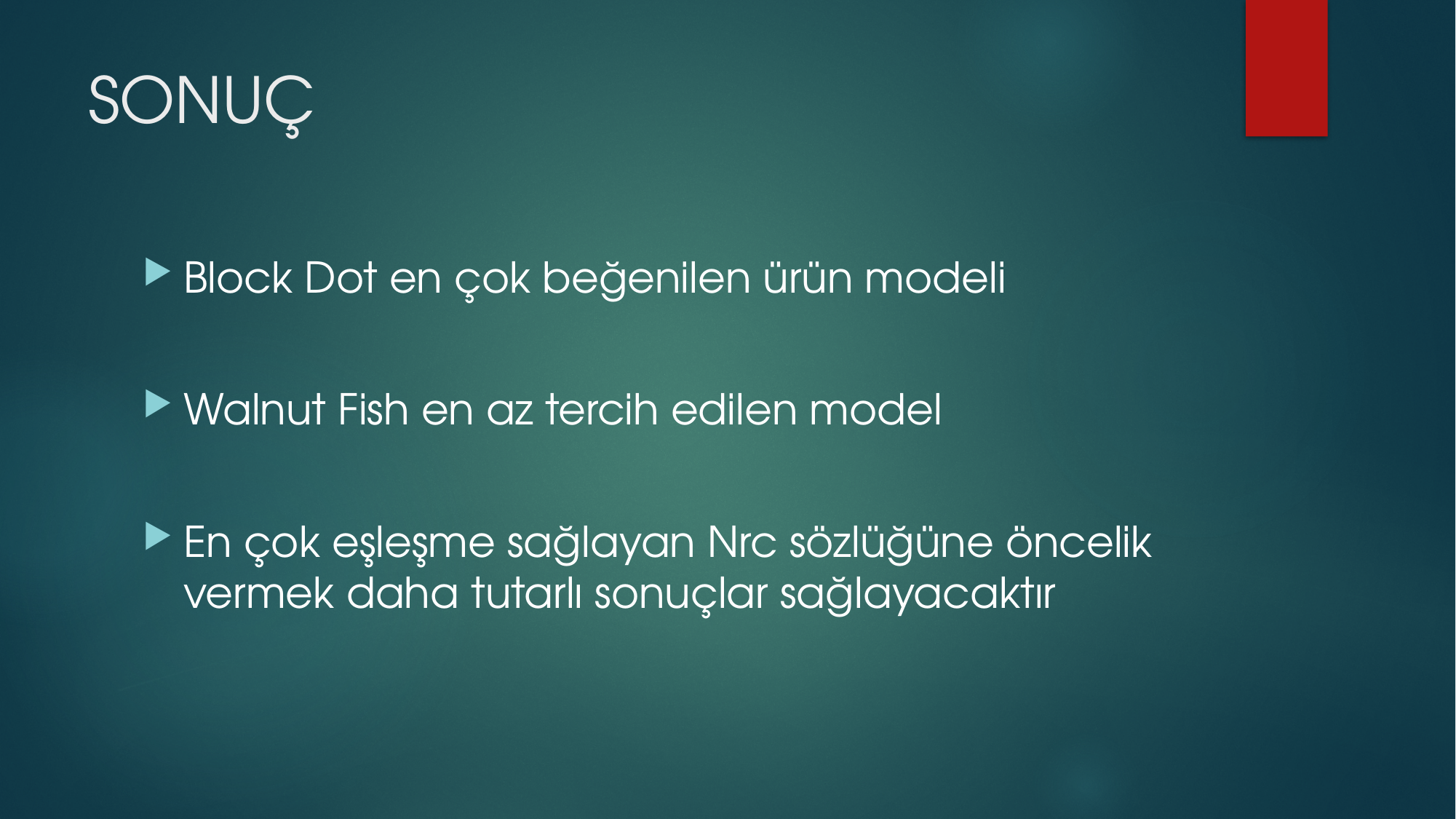

# SONUÇ
Block Dot en çok beğenilen ürün modeli

Walnut Fish en az tercih edilen model

En çok eşleşme sağlayan Nrc sözlüğüne öncelik vermek daha tutarlı sonuçlar sağlayacaktır